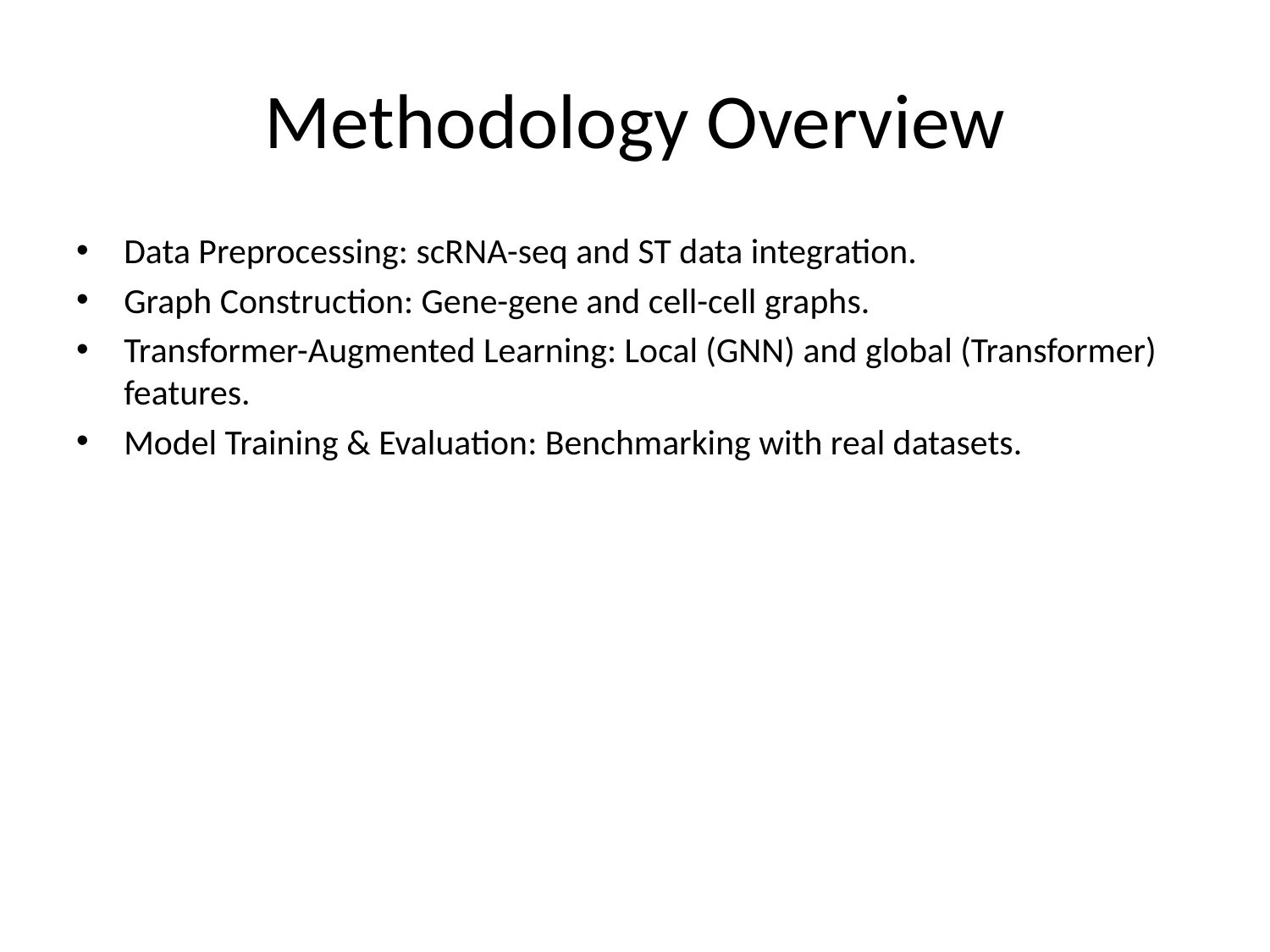

# Methodology Overview
Data Preprocessing: scRNA-seq and ST data integration.
Graph Construction: Gene-gene and cell-cell graphs.
Transformer-Augmented Learning: Local (GNN) and global (Transformer) features.
Model Training & Evaluation: Benchmarking with real datasets.